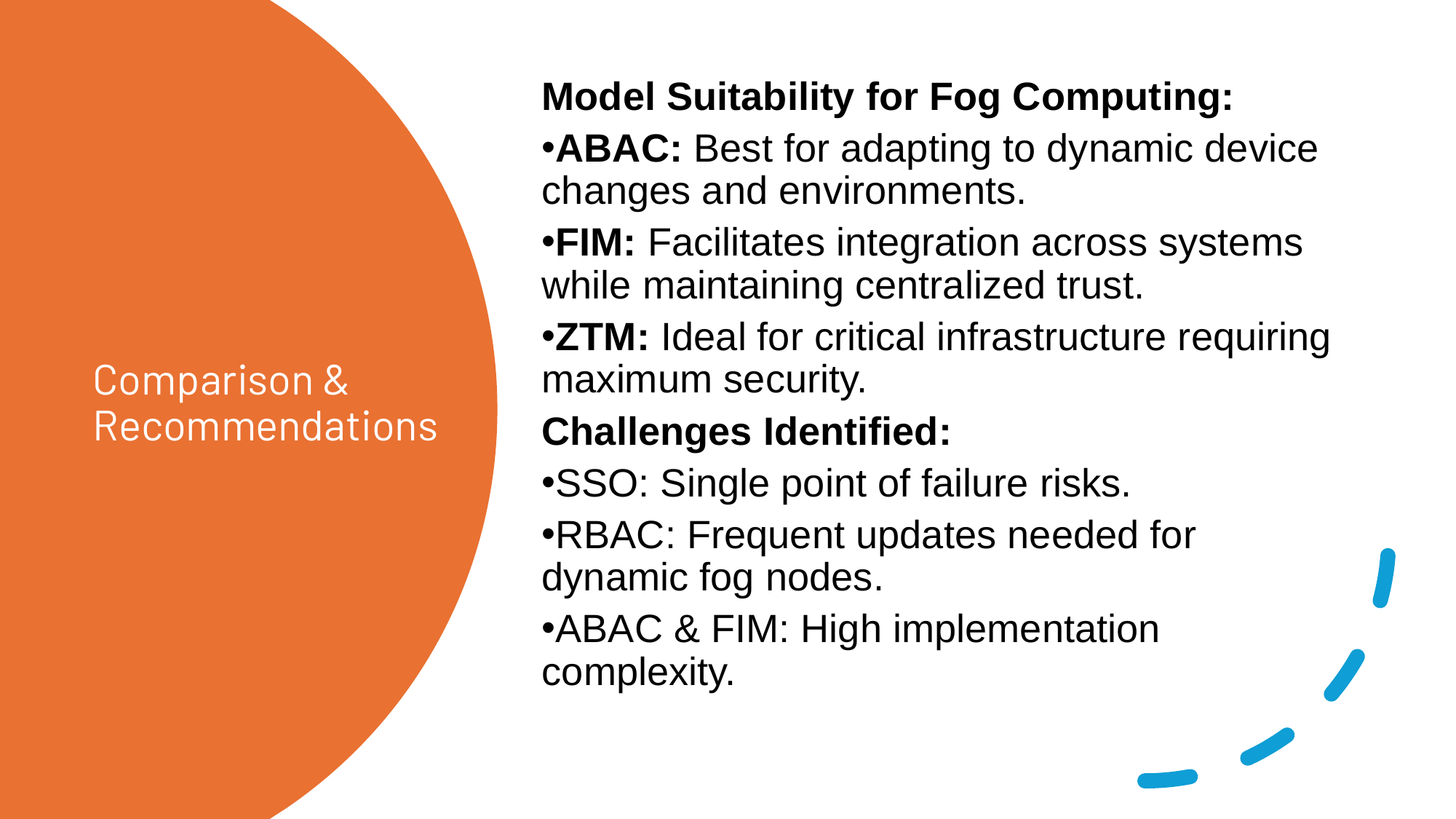

Model Suitability for Fog Computing:
ABAC: Best for adapting to dynamic device changes and environments.
FIM: Facilitates integration across systems while maintaining centralized trust.
ZTM: Ideal for critical infrastructure requiring maximum security.
Challenges Identified:
SSO: Single point of failure risks.
RBAC: Frequent updates needed for dynamic fog nodes.
ABAC & FIM: High implementation complexity.

# Comparison & Recommendations